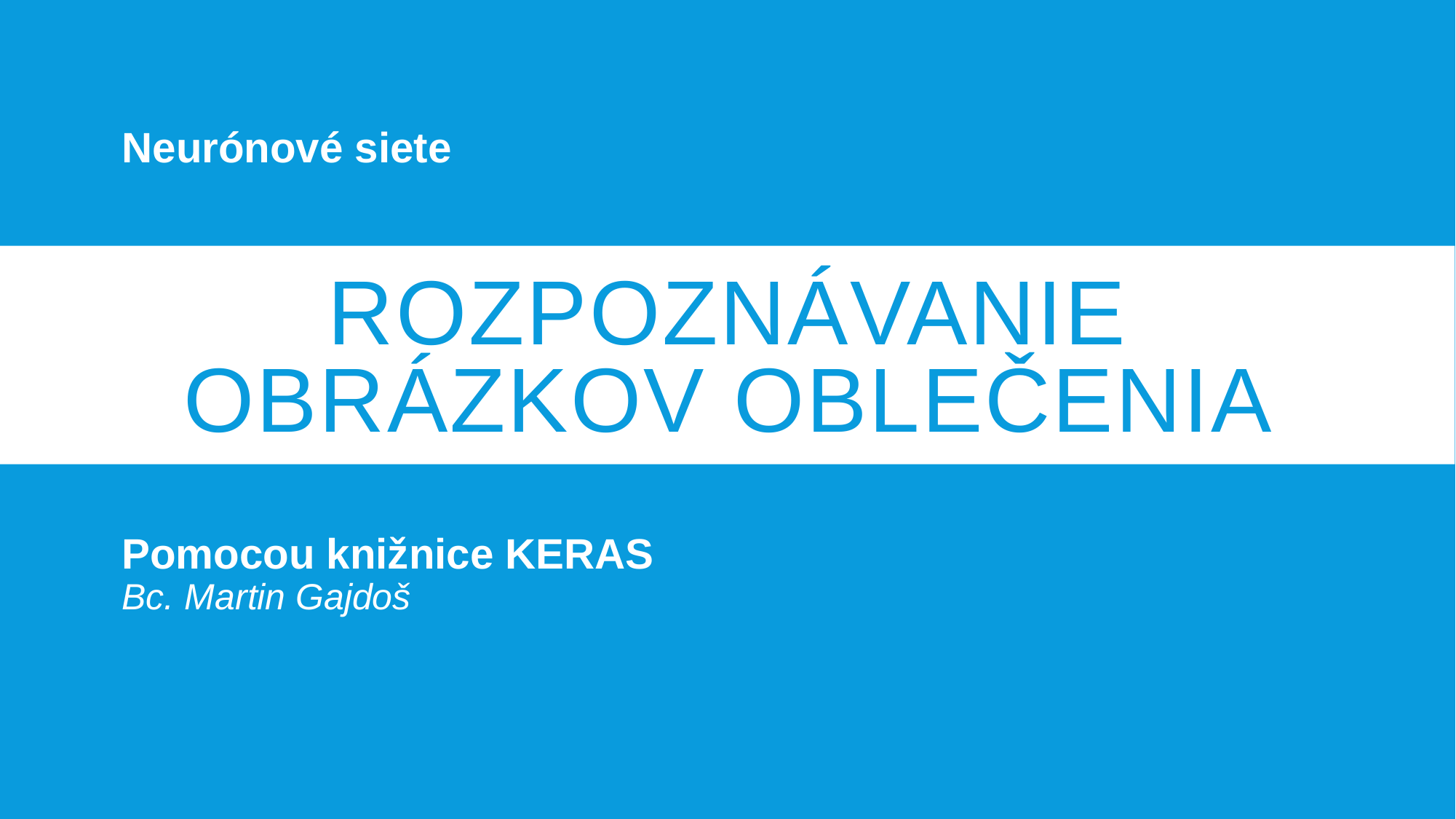

Neurónové siete
# Rozpoznávanie obrázkov oblečenia
Pomocou knižnice KERAS                                                        Bc. Martin Gajdoš